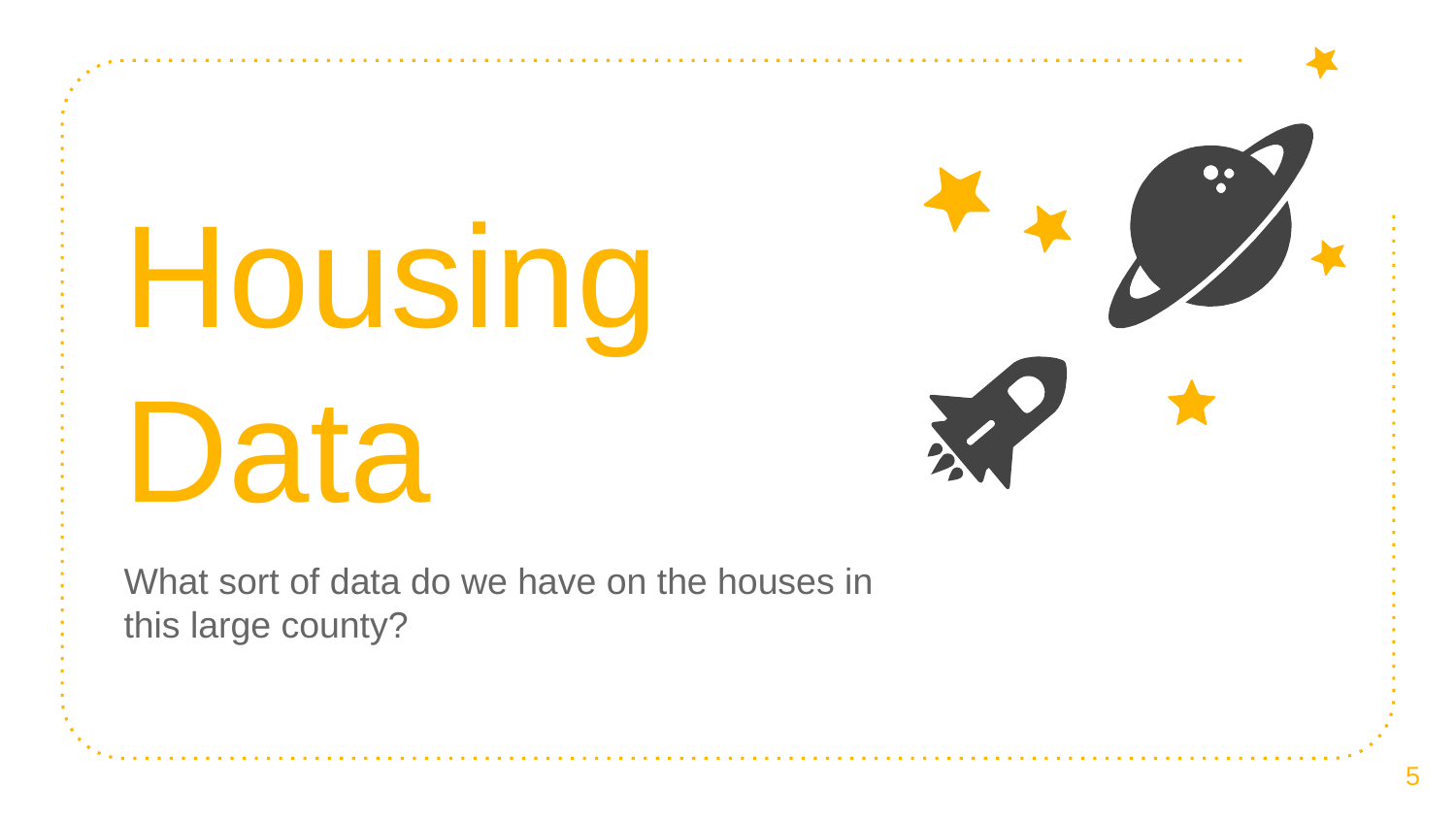

Housing Data

What sort of data do we have on the houses in this large county?
5